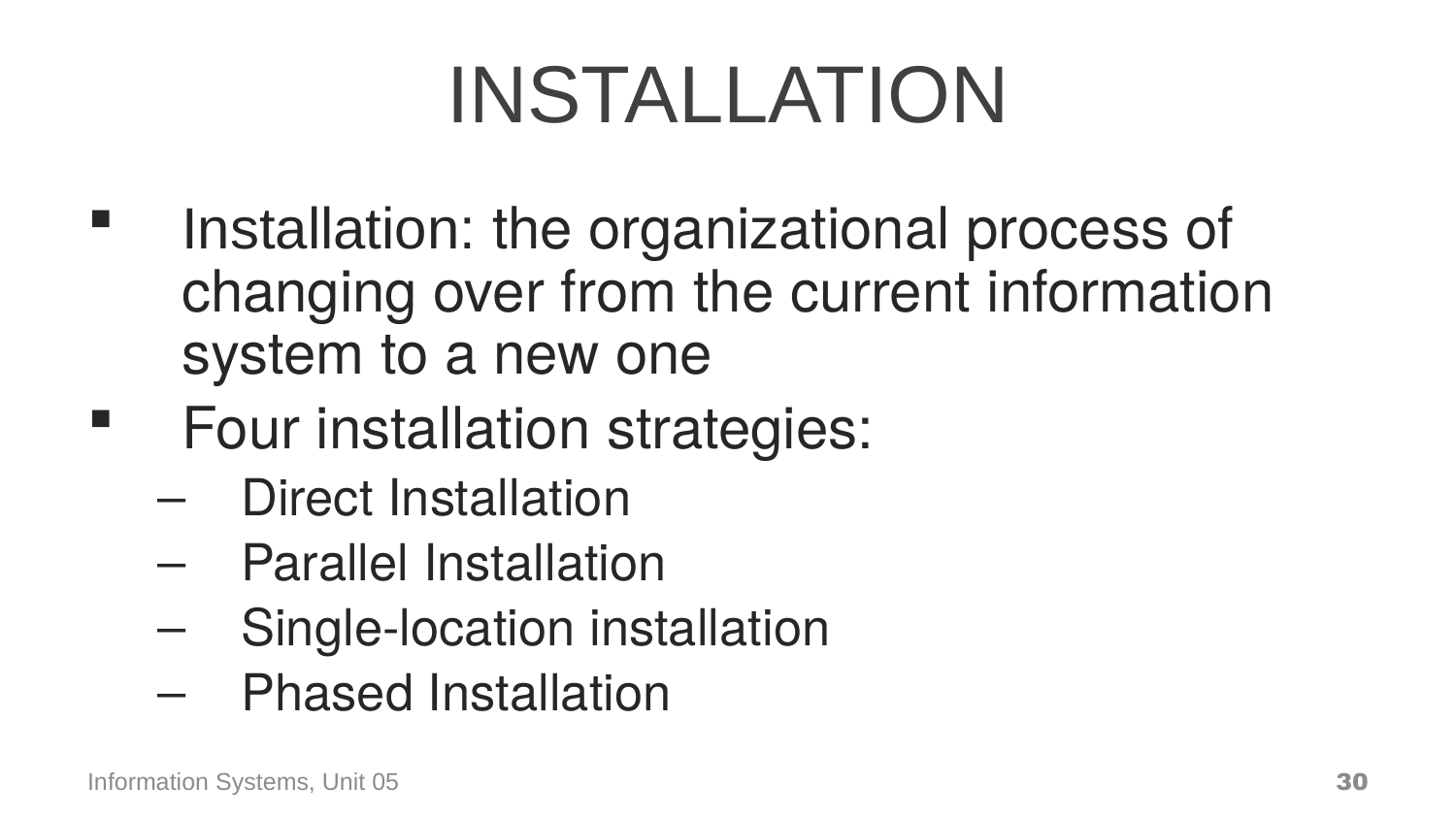

# Installation
Installation: the organizational process of changing over from the current information system to a new one
Four installation strategies:
Direct Installation
Parallel Installation
Single-location installation
Phased Installation
Information Systems, Unit 05
30